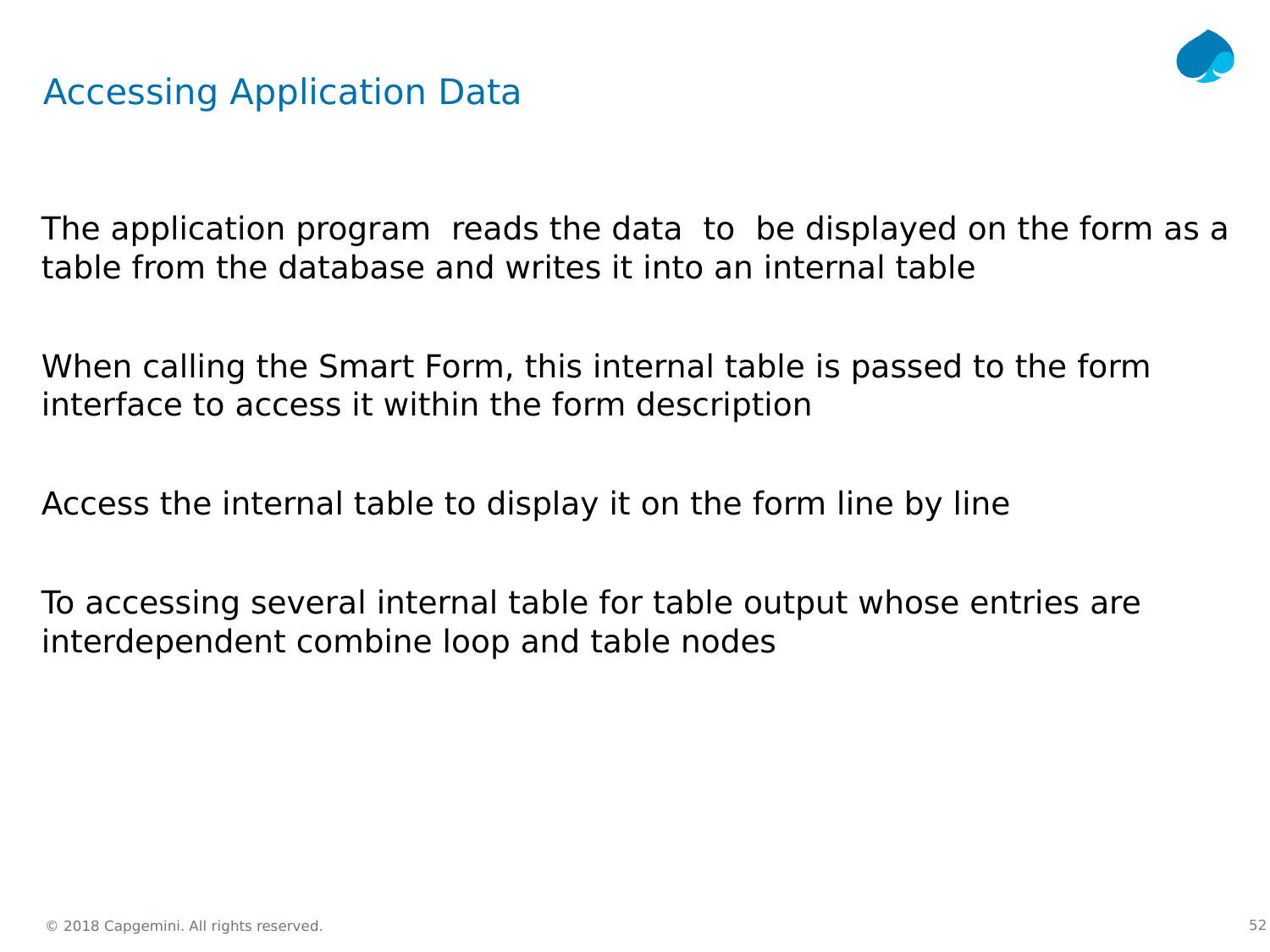

# Accessing Application Data
The application program  reads the data  to  be displayed on the form as a table from the database and writes it into an internal table

When calling the Smart Form, this internal table is passed to the form interface to access it within the form description

Access the internal table to display it on the form line by line

To accessing several internal table for table output whose entries are interdependent combine loop and table nodes